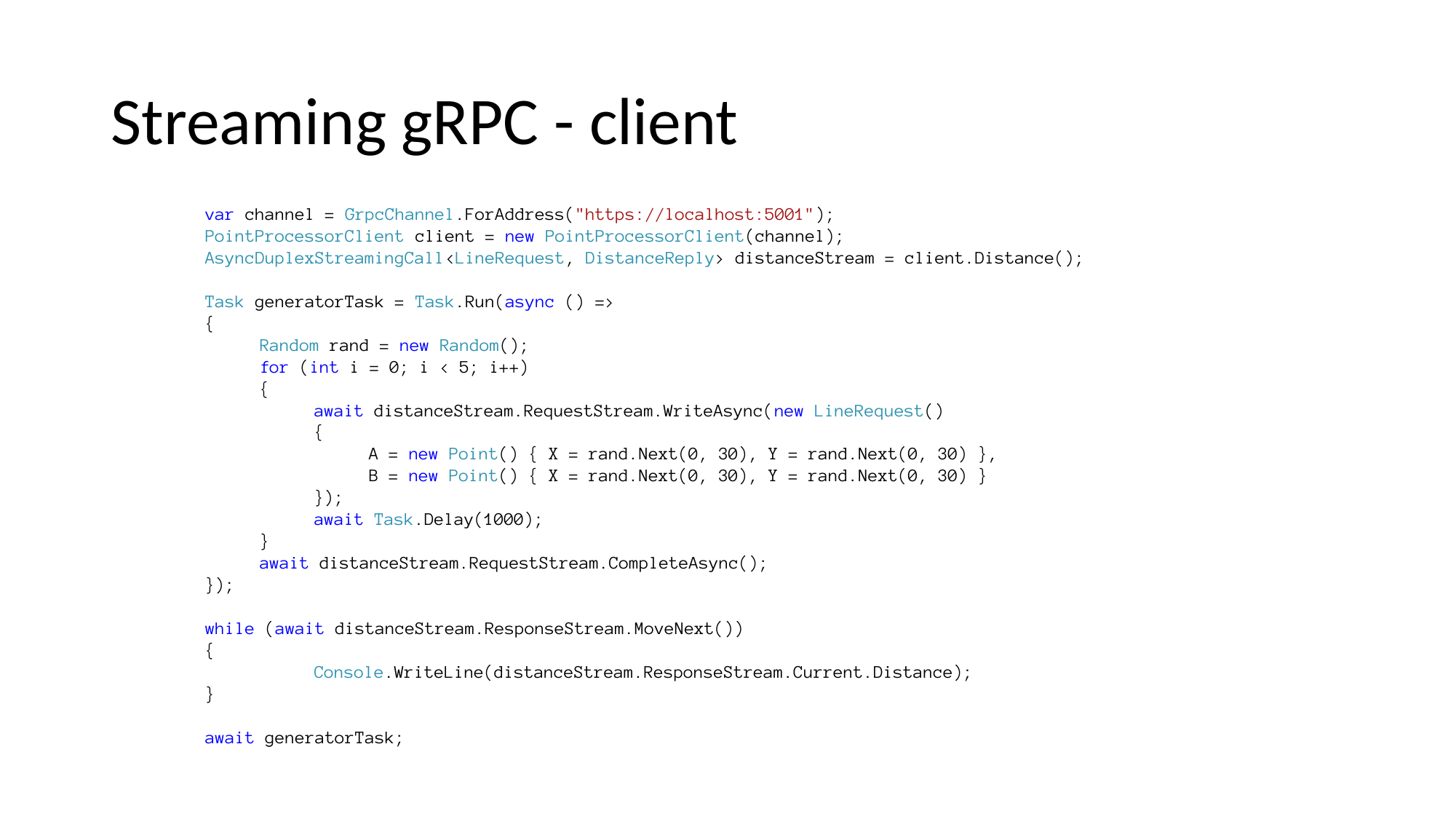

# Streaming gRPC - client
var channel = GrpcChannel.ForAddress("https://localhost:5001");
PointProcessorClient client = new PointProcessorClient(channel);
AsyncDuplexStreamingCall<LineRequest, DistanceReply> distanceStream = client.Distance();

Task generatorTask = Task.Run(async () =>
{
Random rand = new Random();
for (int i = 0; i < 5; i++)
{
await distanceStream.RequestStream.WriteAsync(new LineRequest()
{
A = new Point() { X = rand.Next(0, 30), Y = rand.Next(0, 30) },
B = new Point() { X = rand.Next(0, 30), Y = rand.Next(0, 30) }
});
await Task.Delay(1000);
}
await distanceStream.RequestStream.CompleteAsync();
});

while (await distanceStream.ResponseStream.MoveNext())
{
	Console.WriteLine(distanceStream.ResponseStream.Current.Distance);
}

await generatorTask;